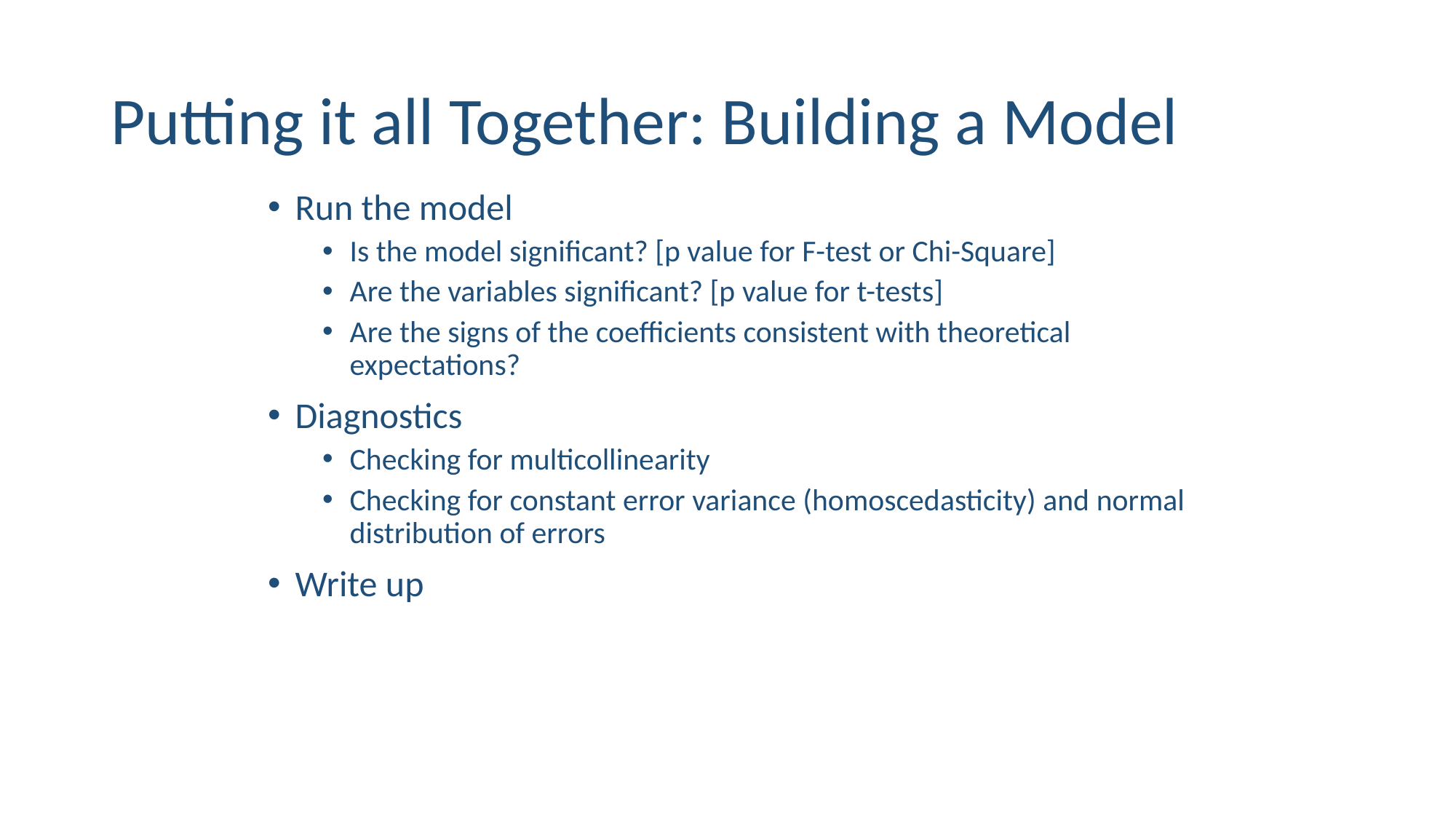

# Putting it all Together: Building a Model
Run the model
Is the model significant? [p value for F-test or Chi-Square]
Are the variables significant? [p value for t-tests]
Are the signs of the coefficients consistent with theoretical expectations?
Diagnostics
Checking for multicollinearity
Checking for constant error variance (homoscedasticity) and normal distribution of errors
Write up